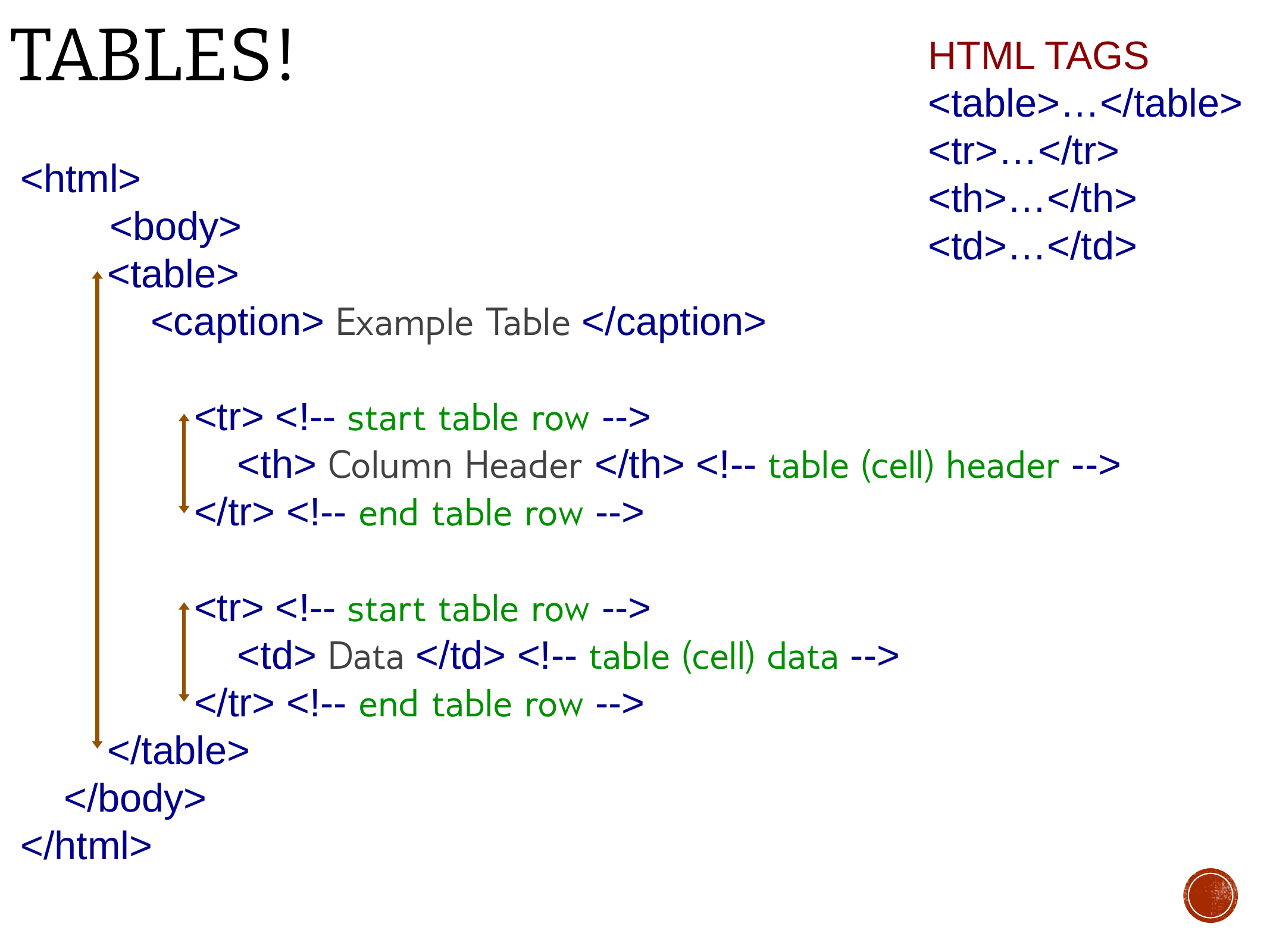

# TABLES!
HTML TAGS
<table>…</table>
<tr>…</tr>
<th>…</th>
<td>…</td>
<html>
	<body>
<table>
<caption> Example Table </caption>

<tr> <!-- start table row -->
<th> Column Header </th> <!-- table (cell) header -->
</tr> <!-- end table row -->

<tr> <!-- start table row -->
<td> Data </td> <!-- table (cell) data -->
</tr> <!-- end table row -->
</table>
</body>
</html>